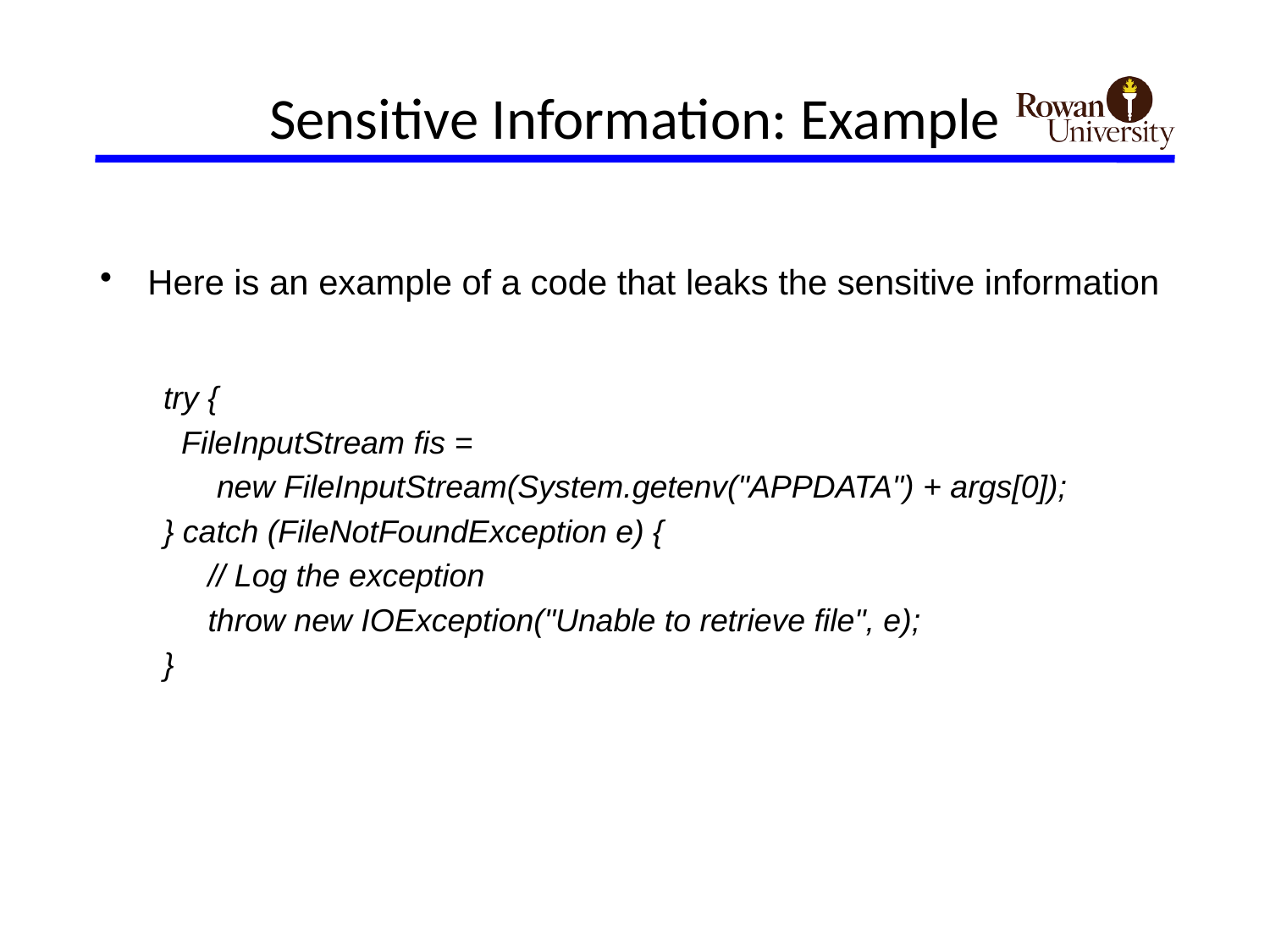

# Sensitive Information: Example
Here is an example of a code that leaks the sensitive information

try {
  FileInputStream fis =
      new FileInputStream(System.getenv("APPDATA") + args[0]);
} catch (FileNotFoundException e) {
     // Log the exception
     throw new IOException("Unable to retrieve file", e);
}